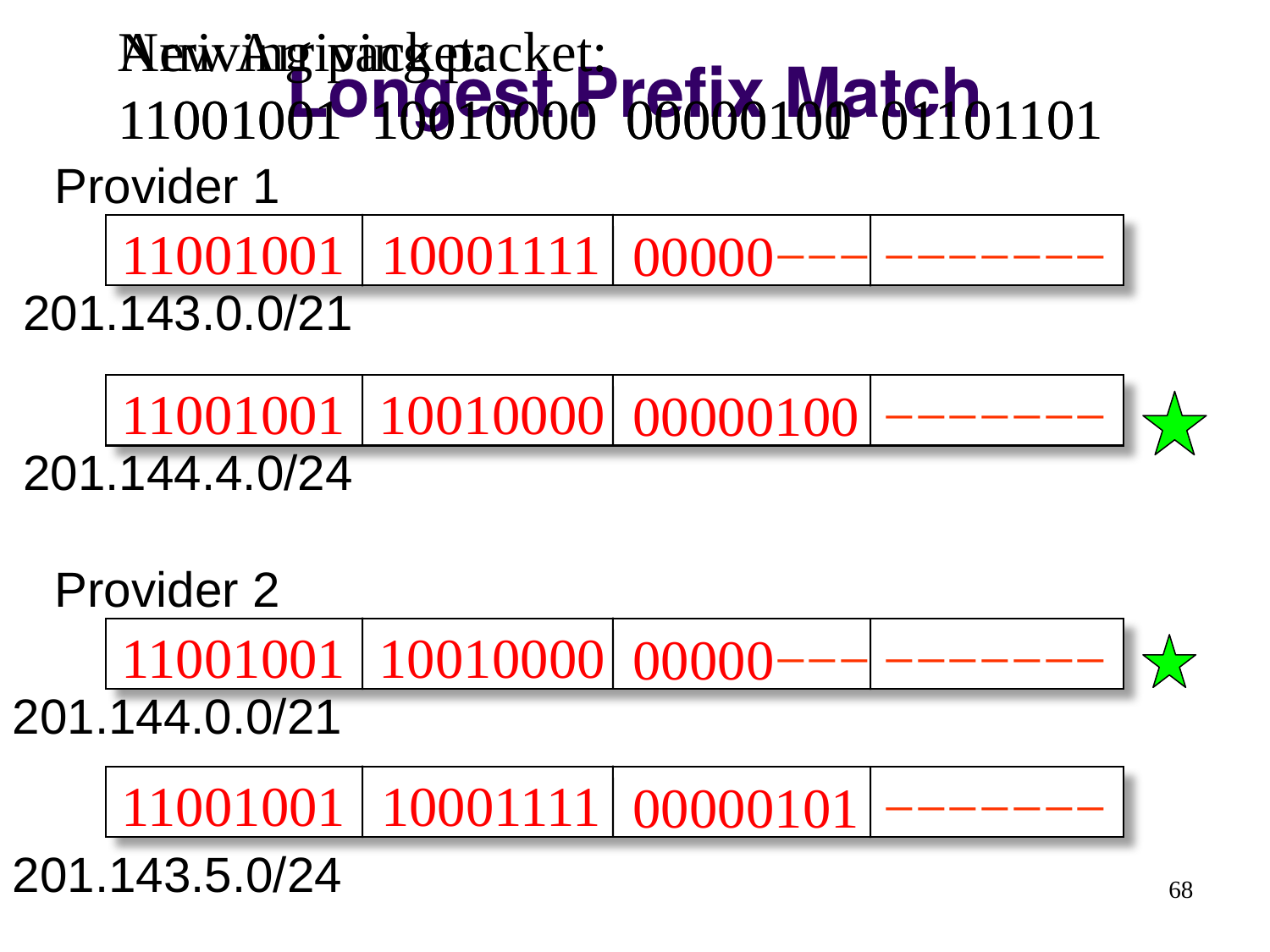

Arriving packet:
11001001  10010000  00000101  01101101
New Arriving packet:
11001001  10010000  00000100  01101101
# Longest Prefix Match
Provider 1
11001001
10001111
00000−−−
−−−−−−−

201.143.0.0/21
11001001
10010000
00000100
−−−−−−−

201.144.4.0/24
Provider 2
11001001
10010000
00000−−−
−−−−−−−

201.144.0.0/21
11001001
10001111
00000101
−−−−−−−

201.143.5.0/24
68